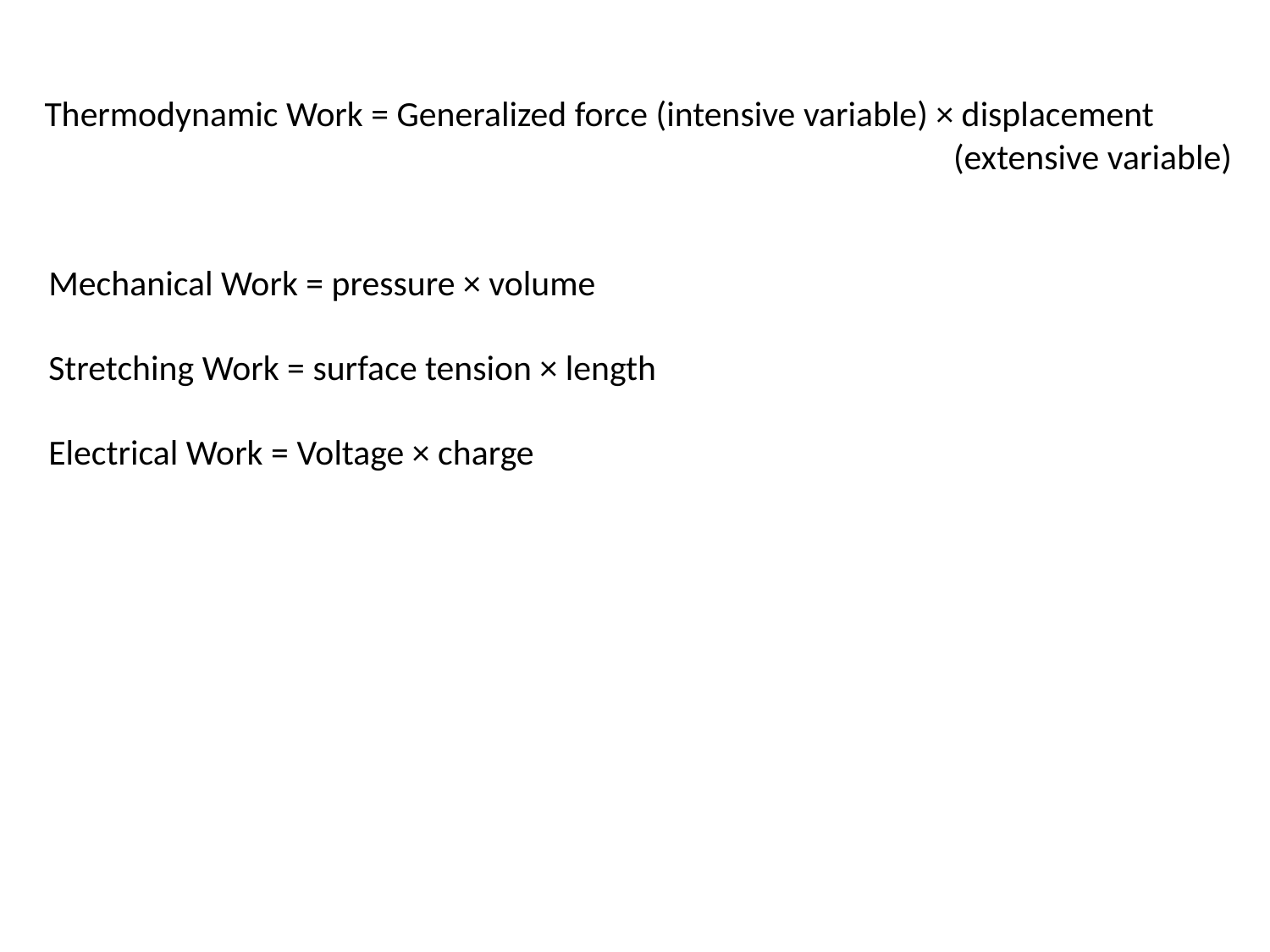

Thermodynamic Work = Generalized force (intensive variable) × displacement
                                                                                                                 (extensive variable)
Mechanical Work = pressure × volume

Stretching Work = surface tension × length

Electrical Work = Voltage × charge